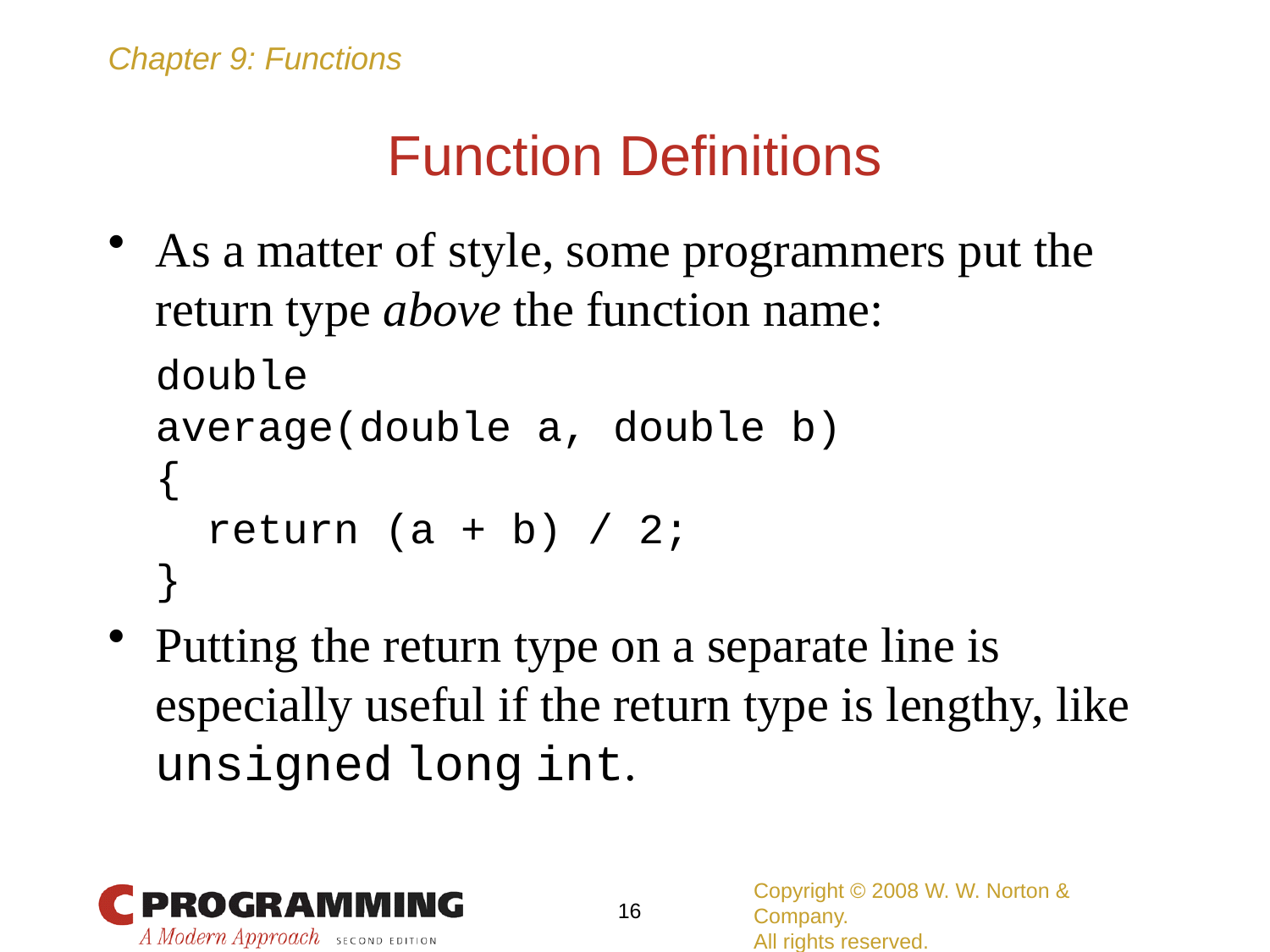

# Function Definitions
As a matter of style, some programmers put the return type above the function name:
	double
	average(double a, double b)
	{
	  return (a + b) / 2;
	}
Putting the return type on a separate line is especially useful if the return type is lengthy, like unsigned long int.
Copyright © 2008 W. W. Norton & Company.
All rights reserved.
16